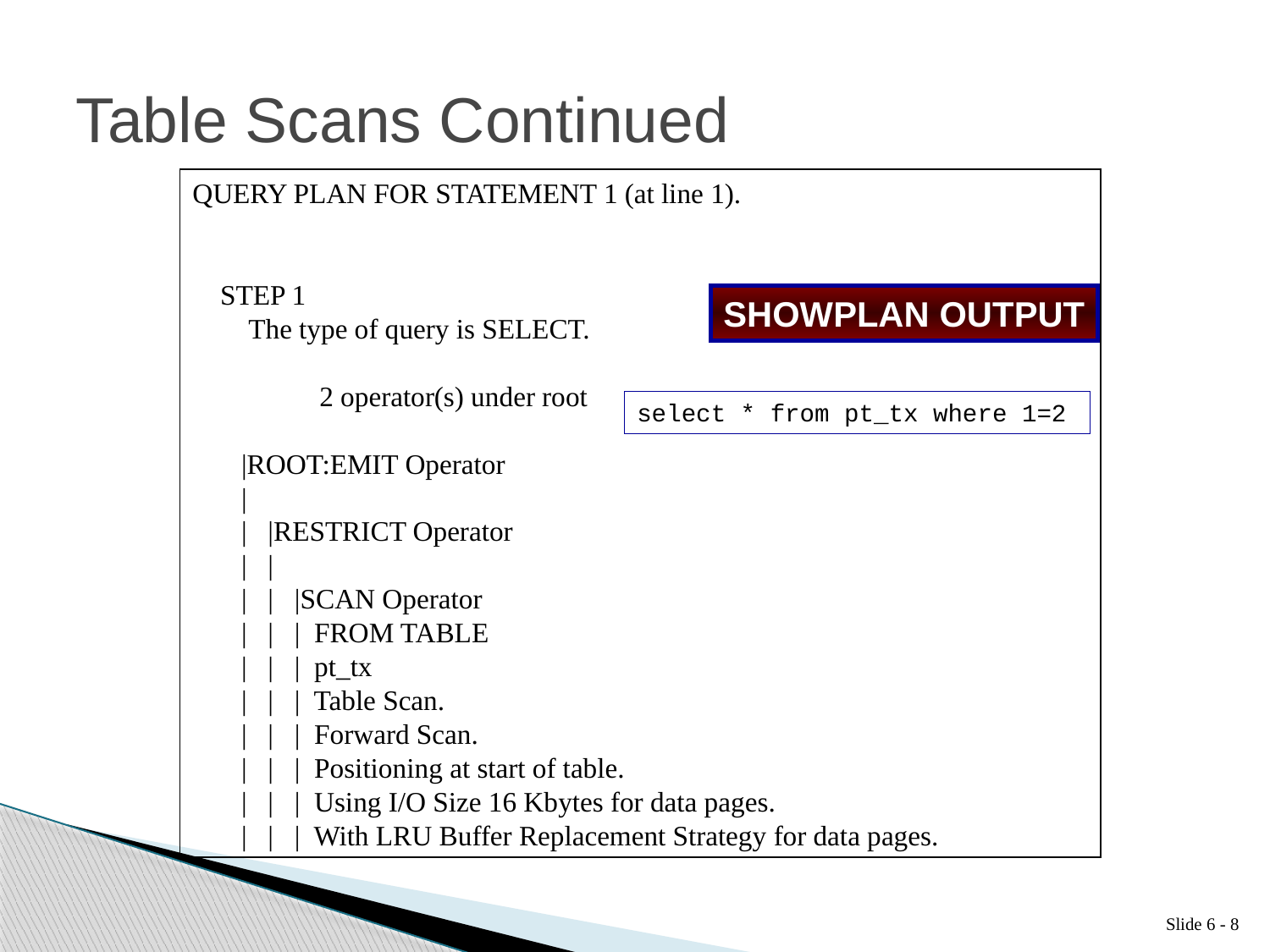

# Table Scans Continued
QUERY PLAN FOR STATEMENT 1 (at line 1).

    STEP 1
        The type of query is SELECT.

	2 operator(s) under root

       |ROOT:EMIT Operator
       |
       |   |RESTRICT Operator
       |   |
       |   |   |SCAN Operator
       |   |   |  FROM TABLE
       |   |   |  pt_tx
       |   |   |  Table Scan.
       |   |   |  Forward Scan.
       |   |   |  Positioning at start of table.
       |   |   |  Using I/O Size 16 Kbytes for data pages.
       |   |   |  With LRU Buffer Replacement Strategy for data pages.
SHOWPLAN OUTPUT
select * from pt_tx where 1=2
Slide 6 - 8